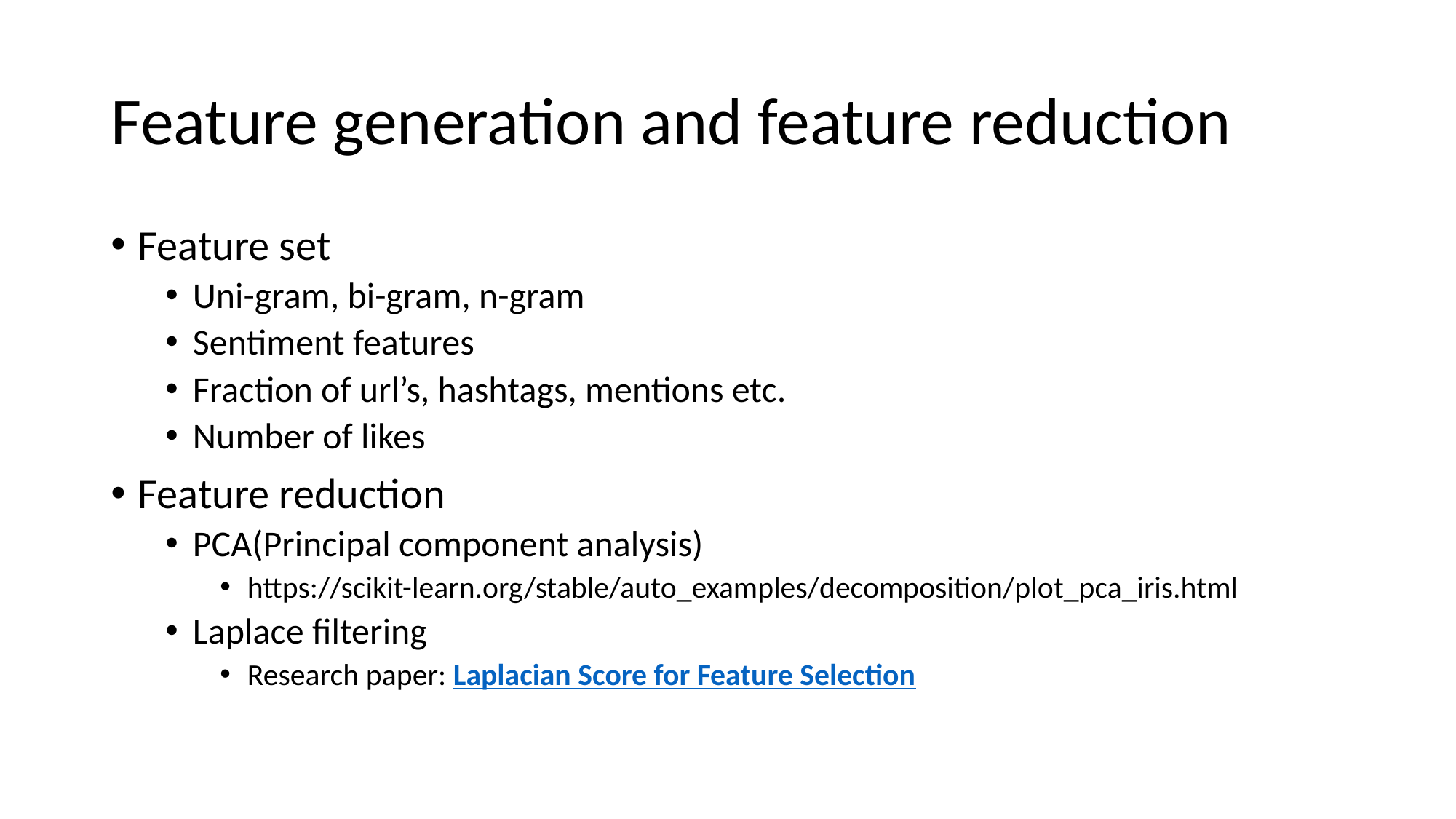

# Feature generation and feature reduction
Feature set
Uni-gram, bi-gram, n-gram
Sentiment features
Fraction of url’s, hashtags, mentions etc.
Number of likes
Feature reduction
PCA(Principal component analysis)
https://scikit-learn.org/stable/auto_examples/decomposition/plot_pca_iris.html
Laplace filtering
Research paper: Laplacian Score for Feature Selection